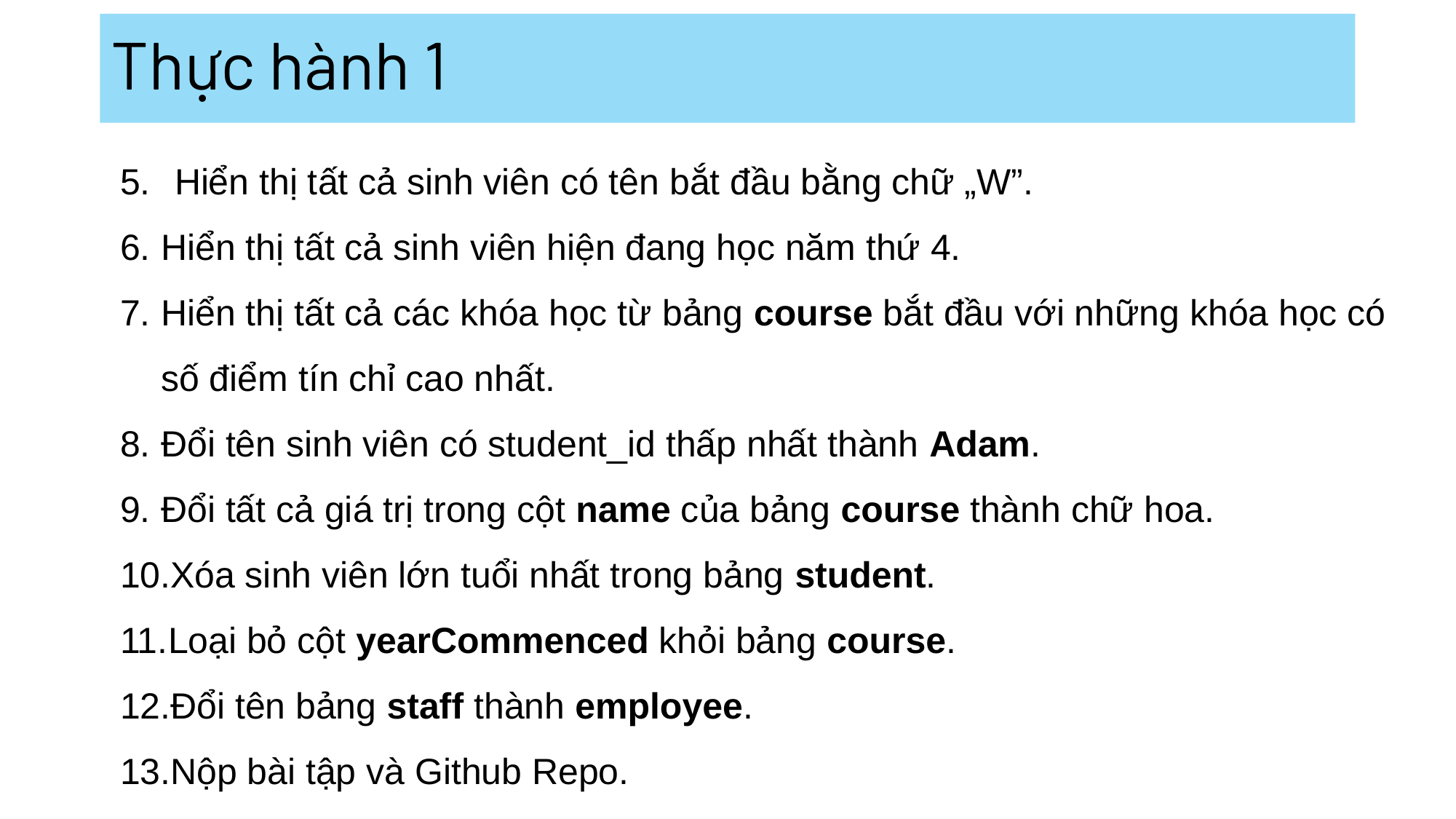

# Thực hành 1
Hiển thị tất cả sinh viên có tên bắt đầu bằng chữ „W”.
Hiển thị tất cả sinh viên hiện đang học năm thứ 4.
Hiển thị tất cả các khóa học từ bảng course bắt đầu với những khóa học có số điểm tín chỉ cao nhất.
Đổi tên sinh viên có student_id thấp nhất thành Adam.
Đổi tất cả giá trị trong cột name của bảng course thành chữ hoa.
Xóa sinh viên lớn tuổi nhất trong bảng student.
Loại bỏ cột yearCommenced khỏi bảng course.
Đổi tên bảng staff thành employee.
Nộp bài tập và Github Repo.